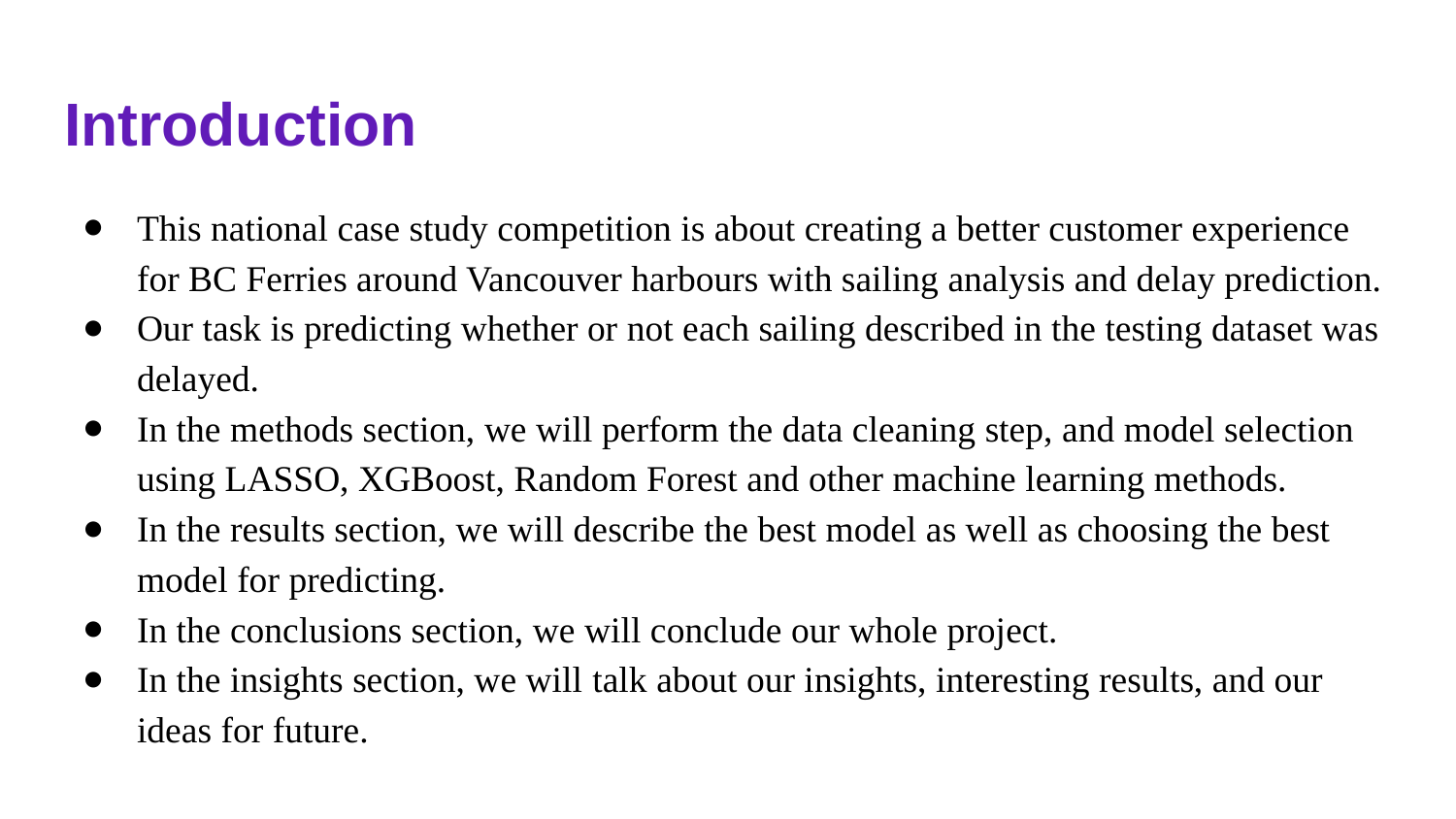

# Introduction
This national case study competition is about creating a better customer experience for BC Ferries around Vancouver harbours with sailing analysis and delay prediction.
Our task is predicting whether or not each sailing described in the testing dataset was delayed.
In the methods section, we will perform the data cleaning step, and model selection using LASSO, XGBoost, Random Forest and other machine learning methods.
In the results section, we will describe the best model as well as choosing the best model for predicting.
In the conclusions section, we will conclude our whole project.
In the insights section, we will talk about our insights, interesting results, and our ideas for future.